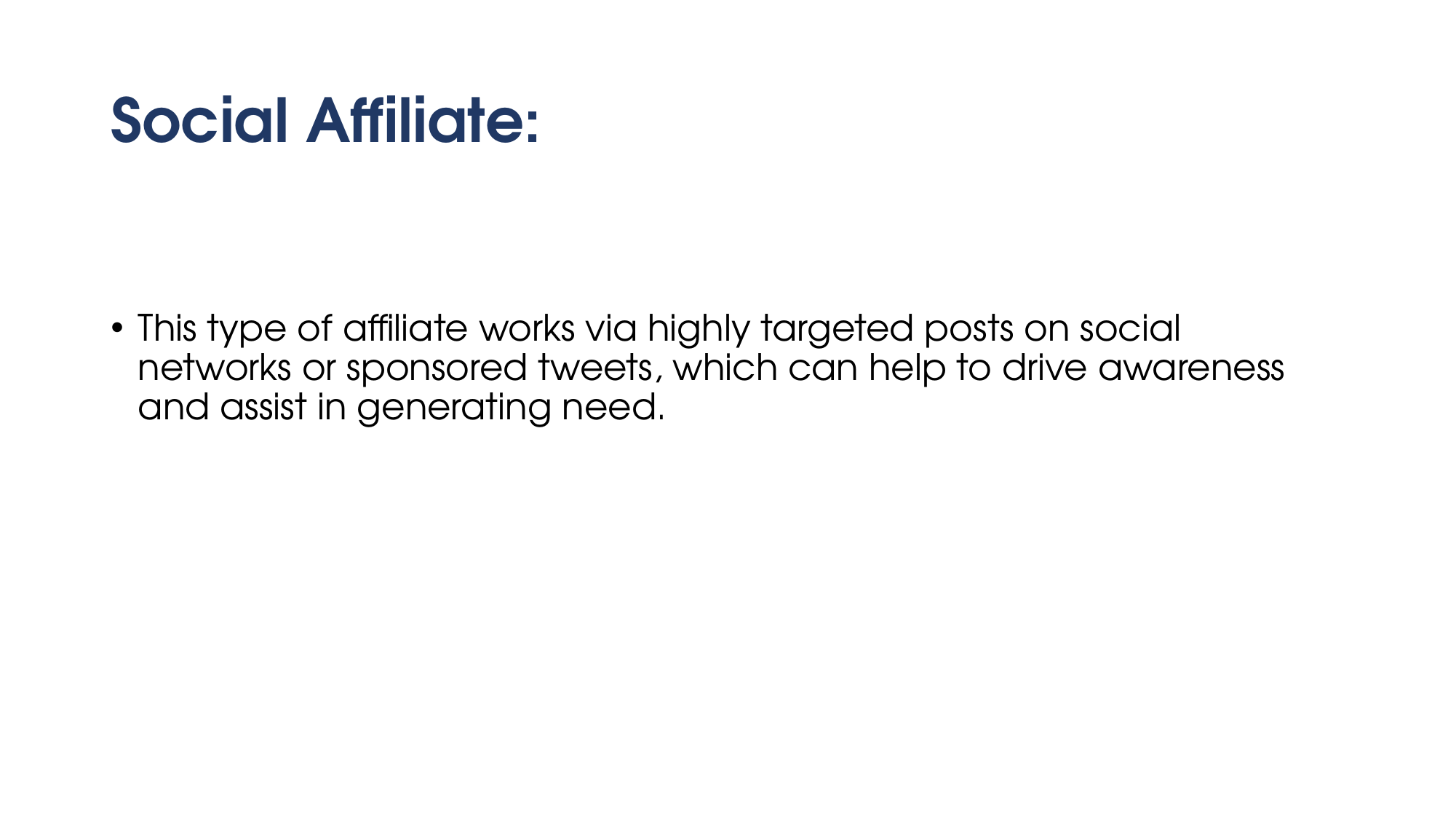

# Social Affiliate:

This type of affiliate works via highly targeted posts on social networks or sponsored tweets, which can help to drive awareness and assist in generating need.